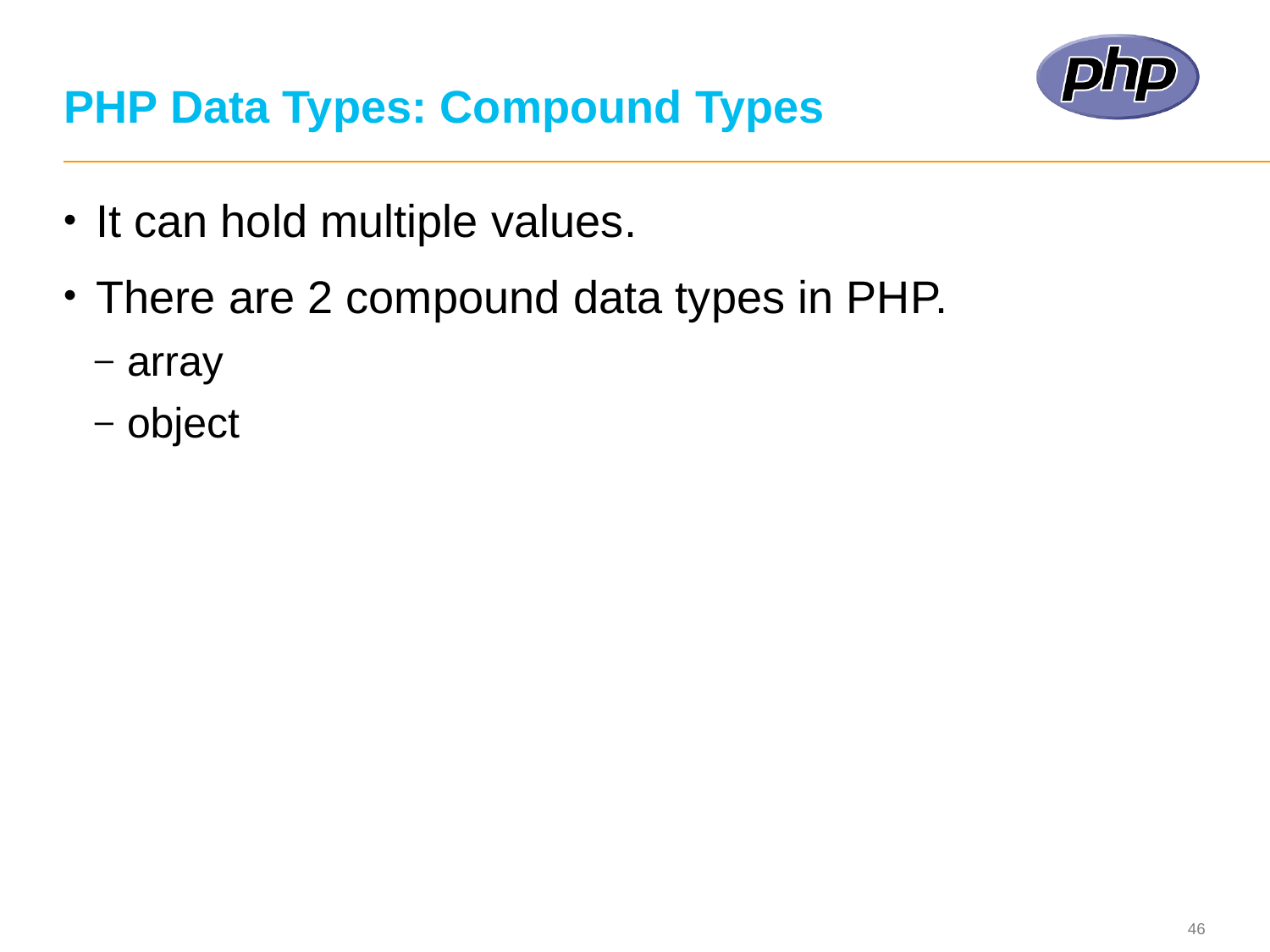

# PHP Data Types: Compound Types
It can hold multiple values.
There are 2 compound data types in PHP.
array
object